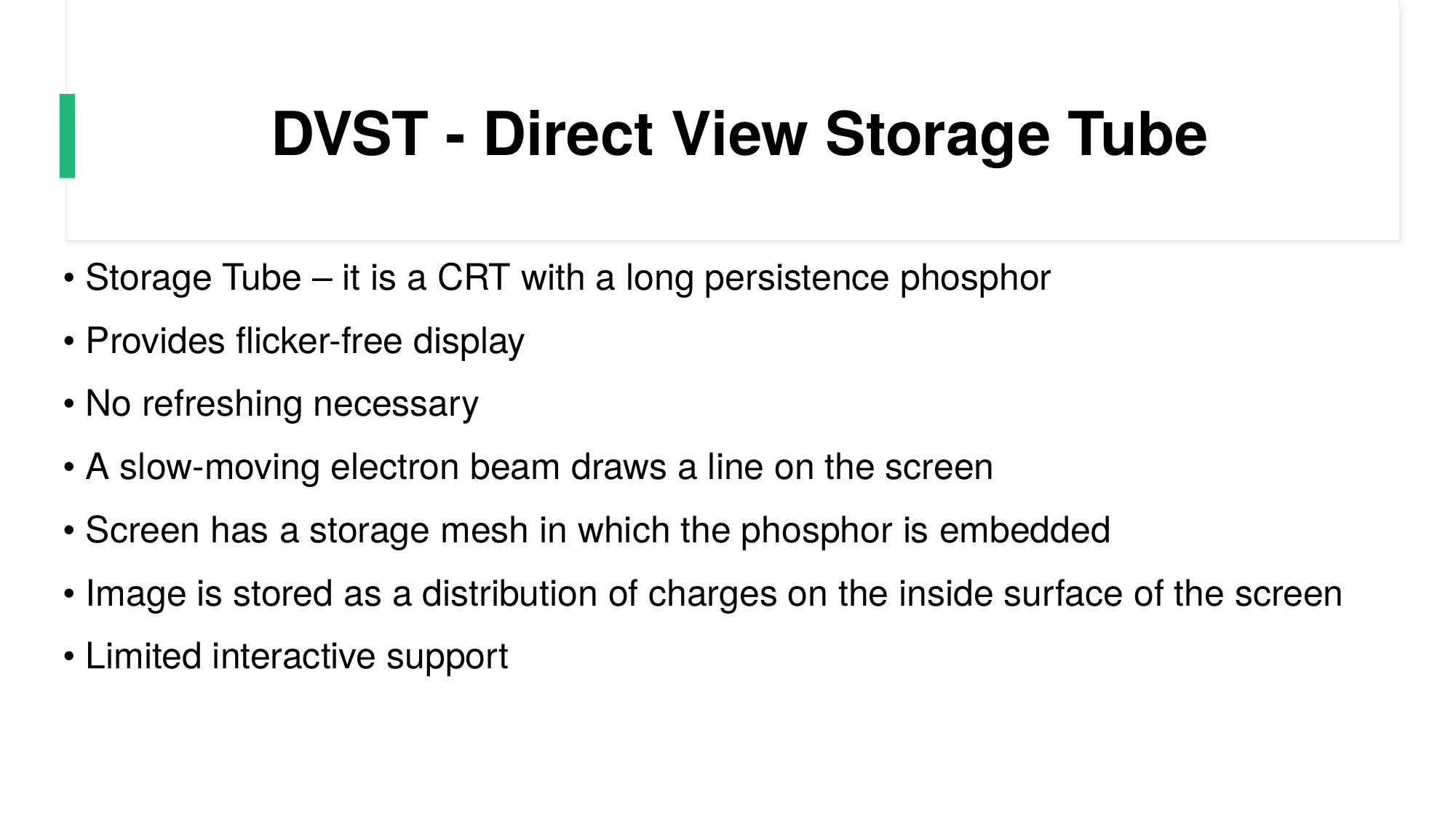

# DVST - Direct View Storage Tube
• Storage Tube – it is a CRT with a long persistence phosphor
• Provides flicker-free display
• No refreshing necessary
• A slow-moving electron beam draws a line on the screen
• Screen has a storage mesh in which the phosphor is embedded
• Image is stored as a distribution of charges on the inside surface of the screen
• Limited interactive support